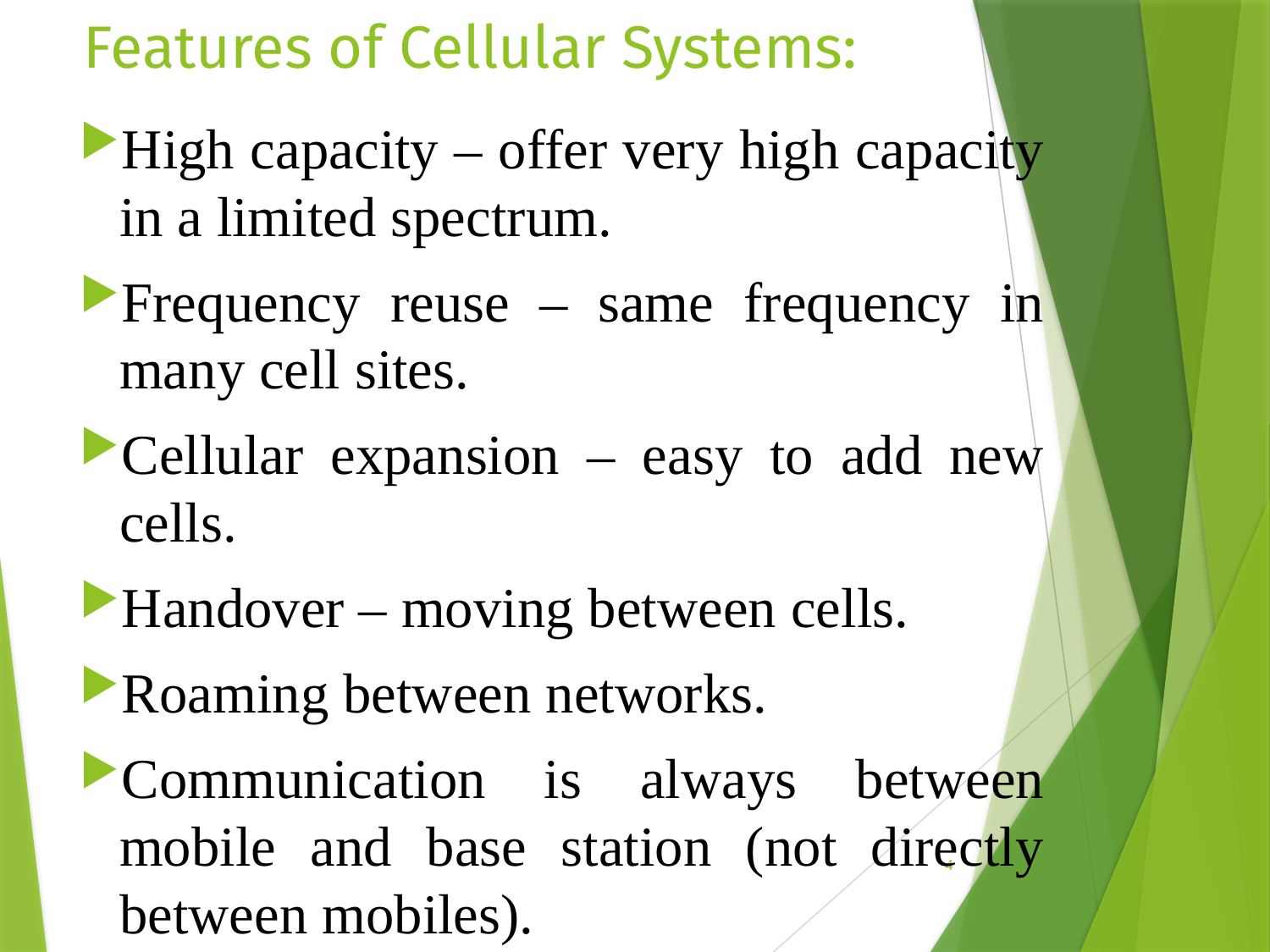

# Features of Cellular Systems:
High capacity – offer very high capacity in a limited spectrum.
Frequency reuse – same frequency in many cell sites.
Cellular expansion – easy to add new cells.
Handover – moving between cells.
Roaming between networks.
Communication is always between mobile and base station (not directly between mobiles).

4